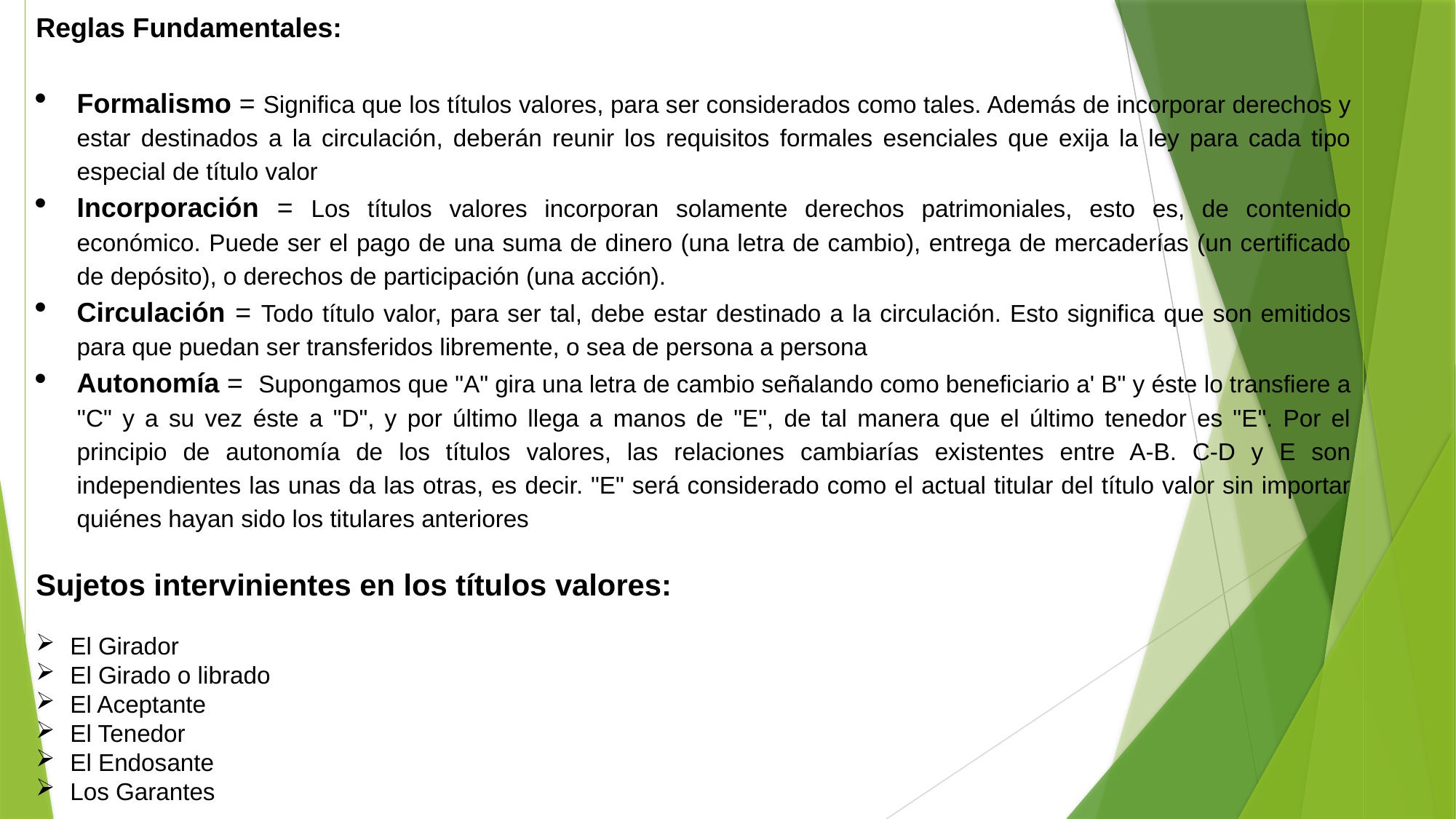

Reglas Fundamentales:

Formalismo = Significa que los títulos valores, para ser considerados como tales. Además de incorporar derechos y estar destinados a la circulación, deberán reunir los requisitos formales esenciales que exija la ley para cada tipo especial de título valor
Incorporación = Los títulos valores incorporan solamente derechos patrimoniales, esto es, de contenido económico. Puede ser el pago de una suma de dinero (una letra de cambio), entrega de mercaderías (un certificado de depósito), o derechos de participación (una acción).
Circulación = Todo título valor, para ser tal, debe estar destinado a la circulación. Esto significa que son emitidos para que puedan ser transferidos libremente, o sea de persona a persona
Autonomía =  Supongamos que "A" gira una letra de cambio señalando como beneficiario a' B" y éste lo transfiere a ''C" y a su vez éste a "D", y por último llega a manos de "E", de tal manera que el último tenedor es "E". Por el principio de autonomía de los títulos valores, las relaciones cambiarías existentes entre A-B. C-D y E son independientes las unas da las otras, es decir. "E" será considerado como el actual titular del título valor sin importar quiénes hayan sido los titulares anteriores

Sujetos intervinientes en los títulos valores:

El Girador
El Girado o librado
El Aceptante
El Tenedor
El Endosante
Los Garantes